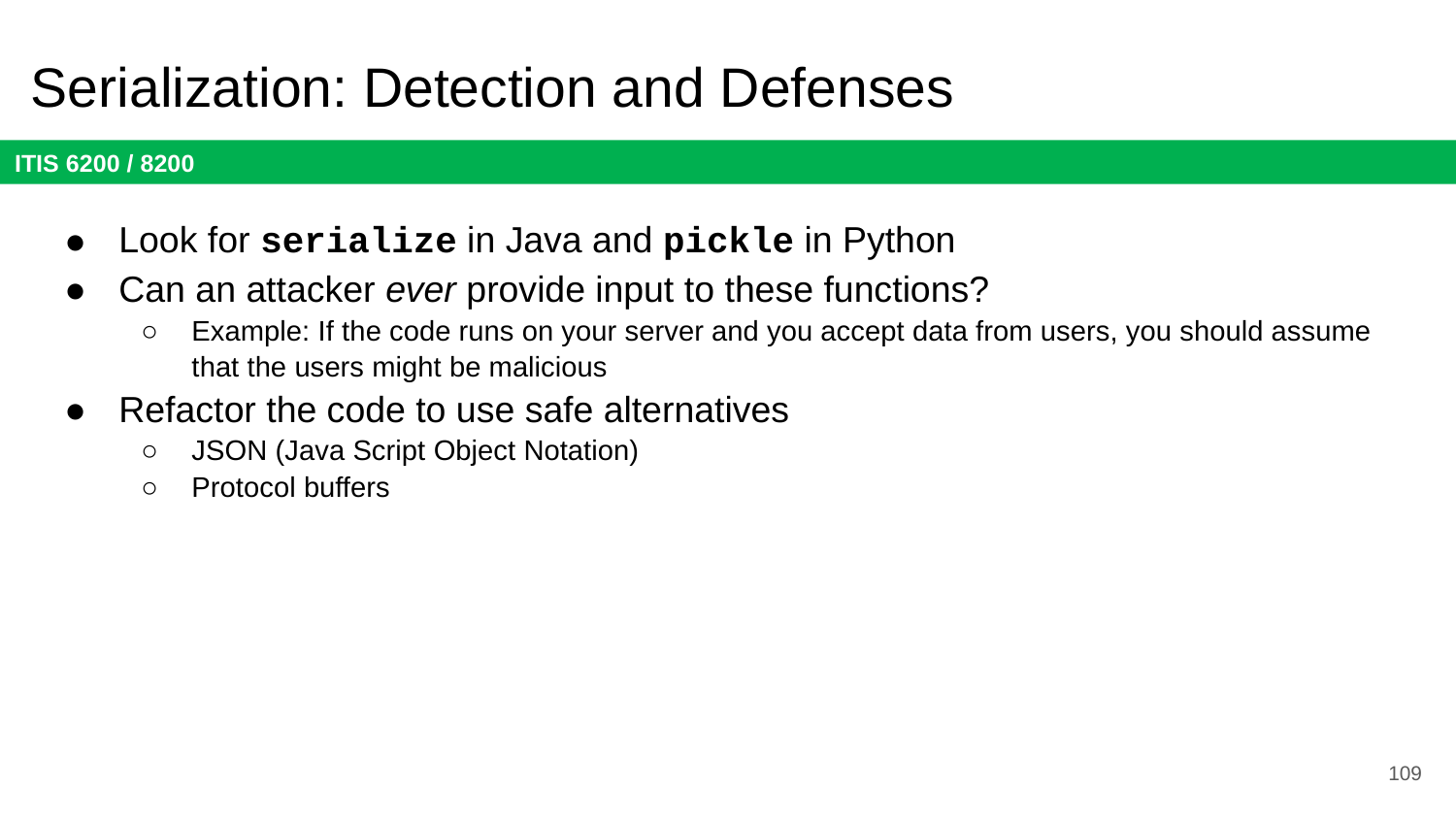

# Serialization: Detection and Defenses
Look for serialize in Java and pickle in Python
Can an attacker ever provide input to these functions?
Example: If the code runs on your server and you accept data from users, you should assume that the users might be malicious
Refactor the code to use safe alternatives
JSON (Java Script Object Notation)
Protocol buffers
109